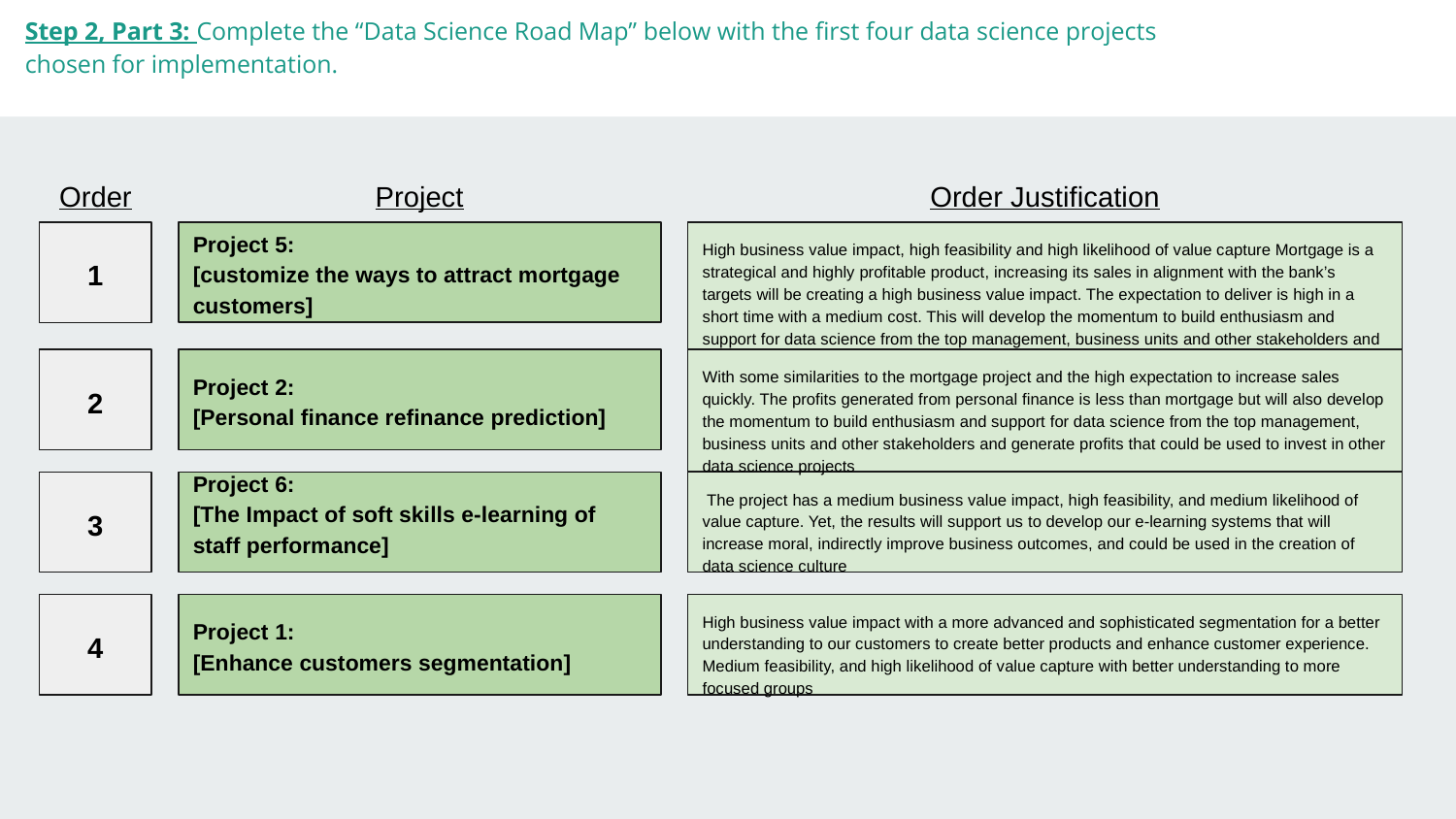

Step 2, Part 3: Complete the “Data Science Road Map” below with the first four data science projects chosen for implementation.

Order
Project
Order Justification
Project 5:
[customize the ways to attract mortgage customers]
High business value impact, high feasibility and high likelihood of value capture Mortgage is a strategical and highly profitable product, increasing its sales in alignment with the bank’s  targets will be creating a high business value impact. The expectation to deliver is high in a short time with a medium cost. This will develop the momentum to build enthusiasm and support for data science from the top management, business units and other stakeholders and generate profits that could be used to invest in other data science projects
1
With some similarities to the mortgage project and the high expectation to increase sales quickly. The profits generated from personal finance is less than mortgage but will also develop the momentum to build enthusiasm and support for data science from the top management, business units and other stakeholders and generate profits that could be used to invest in other data science projects
Project 2:
[Personal finance refinance prediction]
2

Project 6:
[The Impact of soft skills e-learning of staff performance]

 The project has a medium business value impact, high feasibility, and medium likelihood of value capture. Yet, the results will support us to develop our e-learning systems that will increase moral, indirectly improve business outcomes, and could be used in the creation of data science culture
3
Project 1:
[Enhance customers segmentation]
High business value impact with a more advanced and sophisticated segmentation for a better understanding to our customers to create better products and enhance customer experience. Medium feasibility, and high likelihood of value capture with better understanding to more focused groups
4